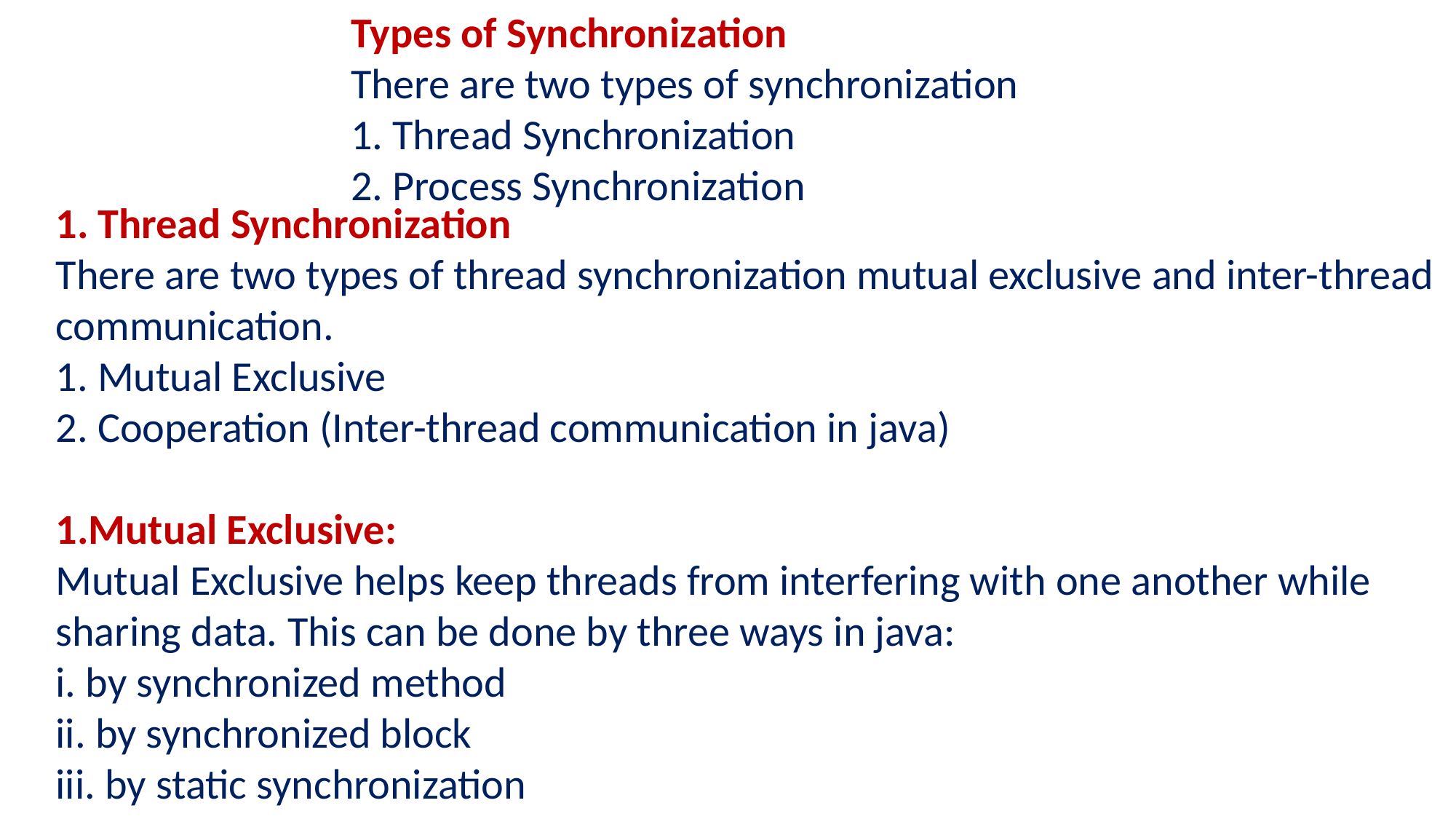

Types of Synchronization
There are two types of synchronization
1. Thread Synchronization
2. Process Synchronization
1. Thread Synchronization
There are two types of thread synchronization mutual exclusive and inter-thread communication.
1. Mutual Exclusive
2. Cooperation (Inter-thread communication in java)

1.Mutual Exclusive:
Mutual Exclusive helps keep threads from interfering with one another while sharing data. This can be done by three ways in java:
i. by synchronized method
ii. by synchronized block
iii. by static synchronization